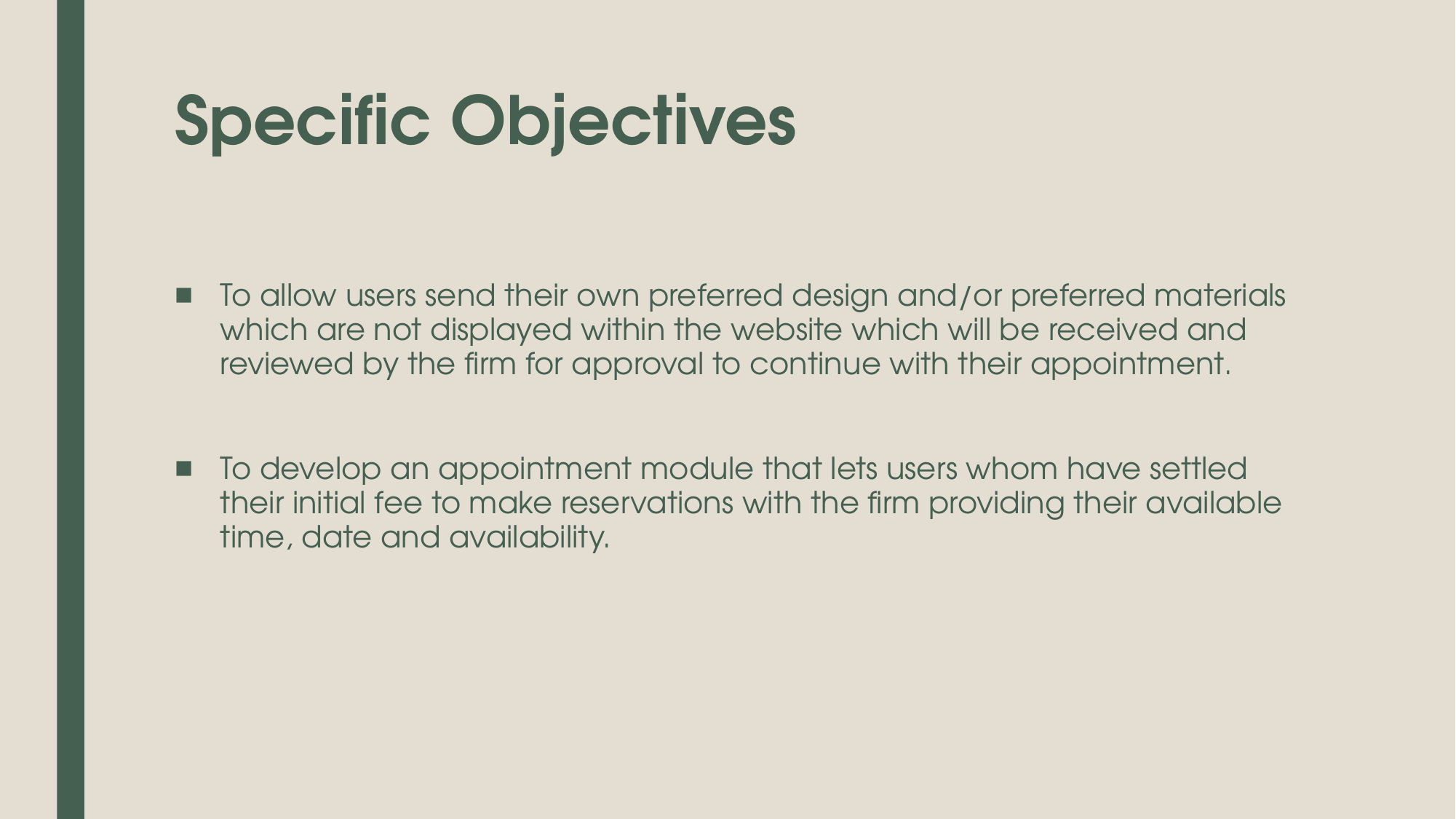

# Specific Objectives
To allow users send their own preferred design and/or preferred materials which are not displayed within the website which will be received and reviewed by the firm for approval to continue with their appointment.

To develop an appointment module that lets users whom have settled their initial fee to make reservations with the firm providing their available time, date and availability.